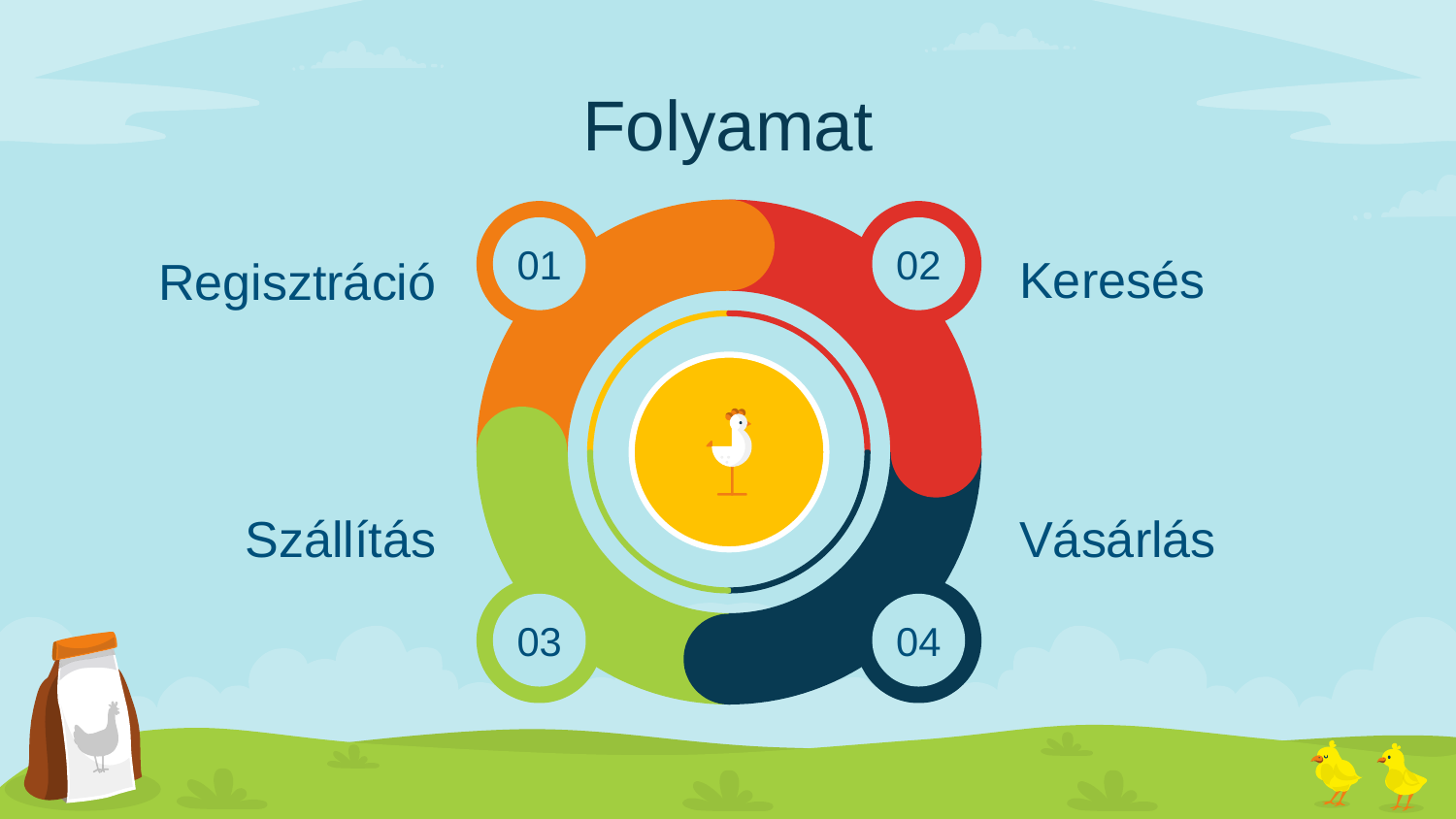

# Folyamat

01
02
Keresés
Regisztráció

Szállítás
Vásárlás
03
04